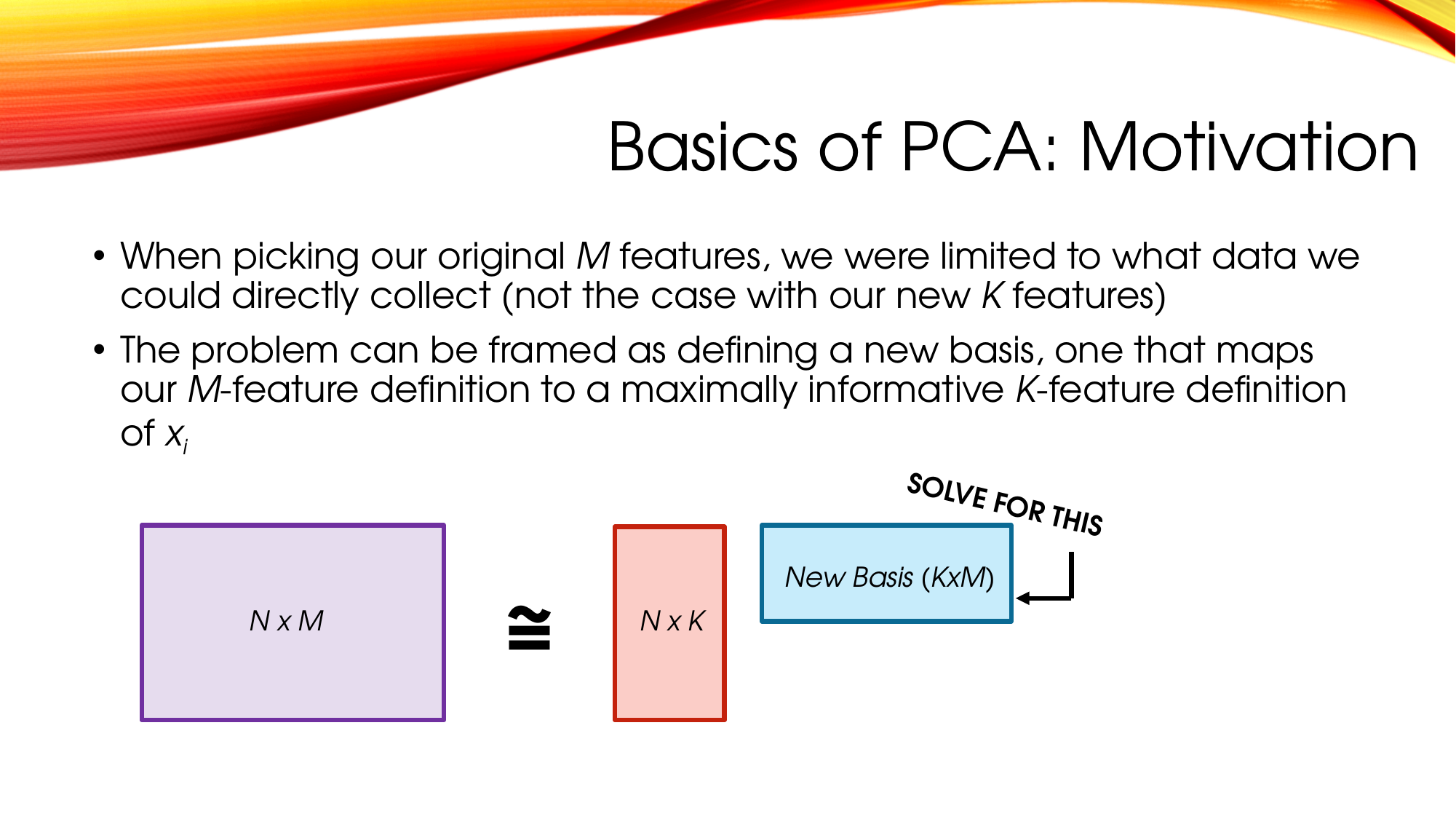

Basics of PCA: Motivation
When picking our original M features, we were limited to what data we could directly collect (not the case with our new K features)
The problem can be framed as defining a new basis, one that maps our M-feature definition to a maximally informative K-feature definition of xi

SOLVE FOR THIS

New Basis (KxM)

≅
N x M
N x K